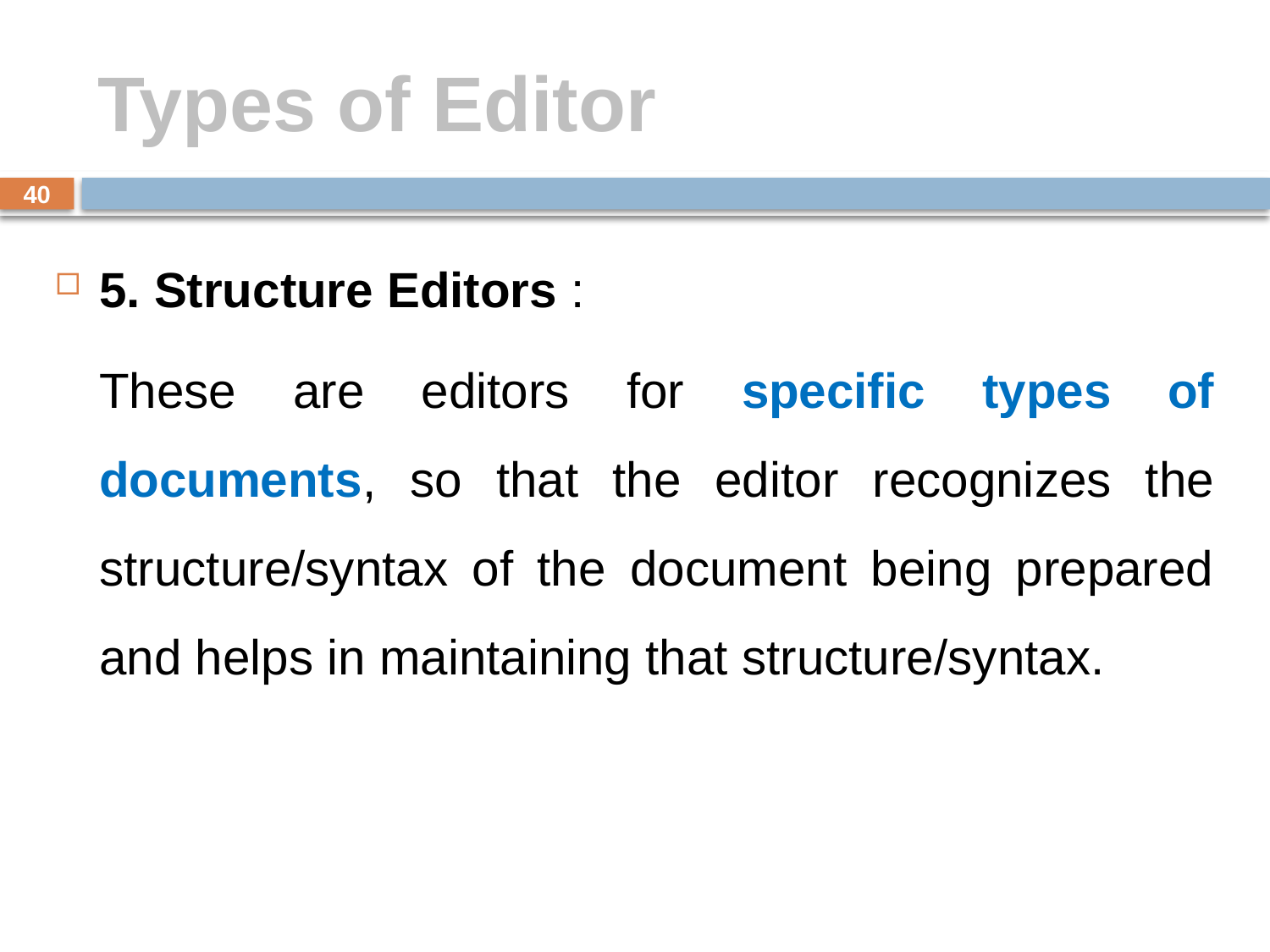

# Types of Editor
40
5. Structure Editors :
	These are editors for specific types of documents, so that the editor recognizes the structure/syntax of the document being prepared and helps in maintaining that structure/syntax.